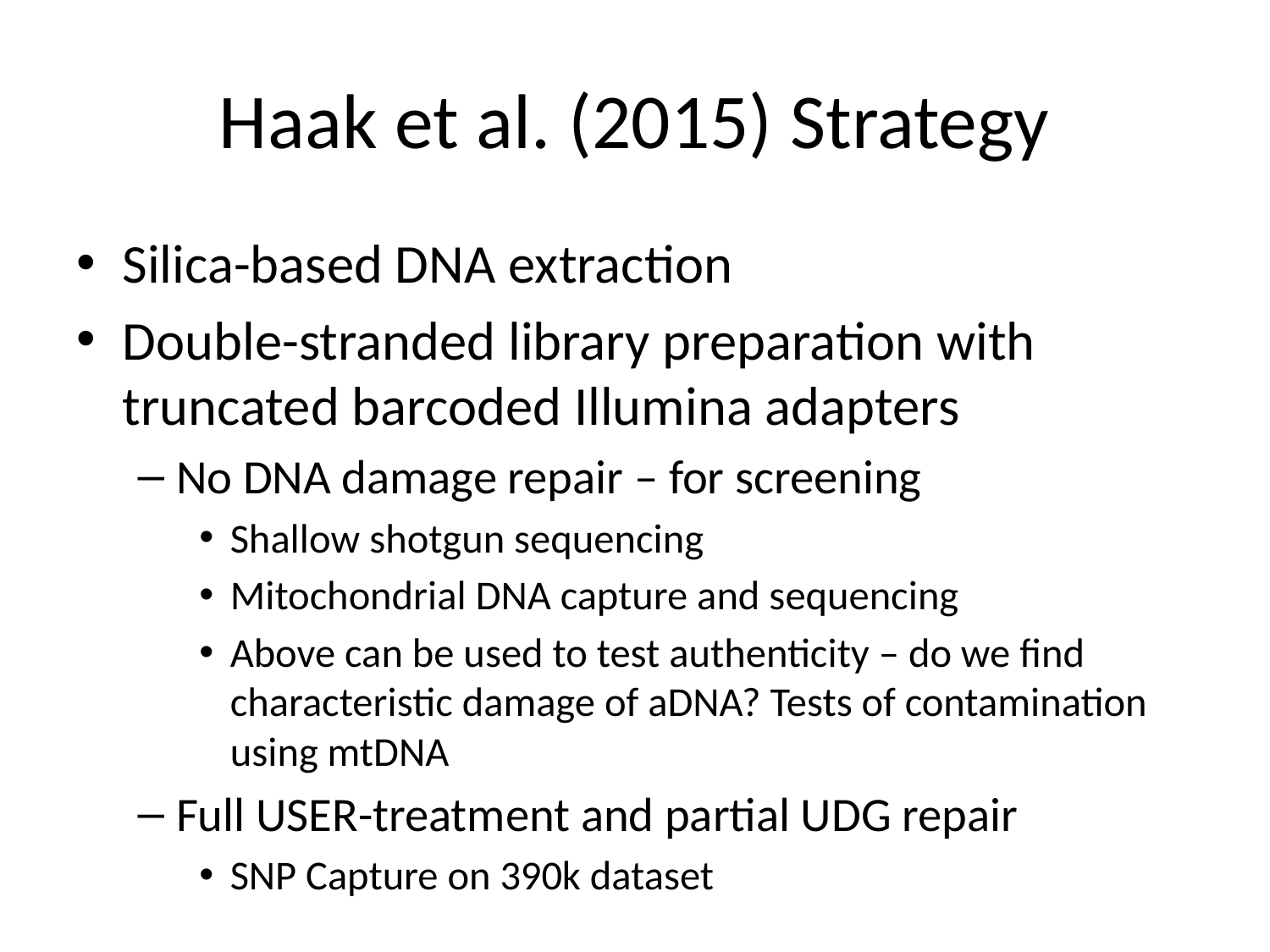

# Haak et al. (2015) Strategy
Silica-based DNA extraction
Double-stranded library preparation with truncated barcoded Illumina adapters
No DNA damage repair – for screening
Shallow shotgun sequencing
Mitochondrial DNA capture and sequencing
Above can be used to test authenticity – do we find characteristic damage of aDNA? Tests of contamination using mtDNA
Full USER-treatment and partial UDG repair
SNP Capture on 390k dataset